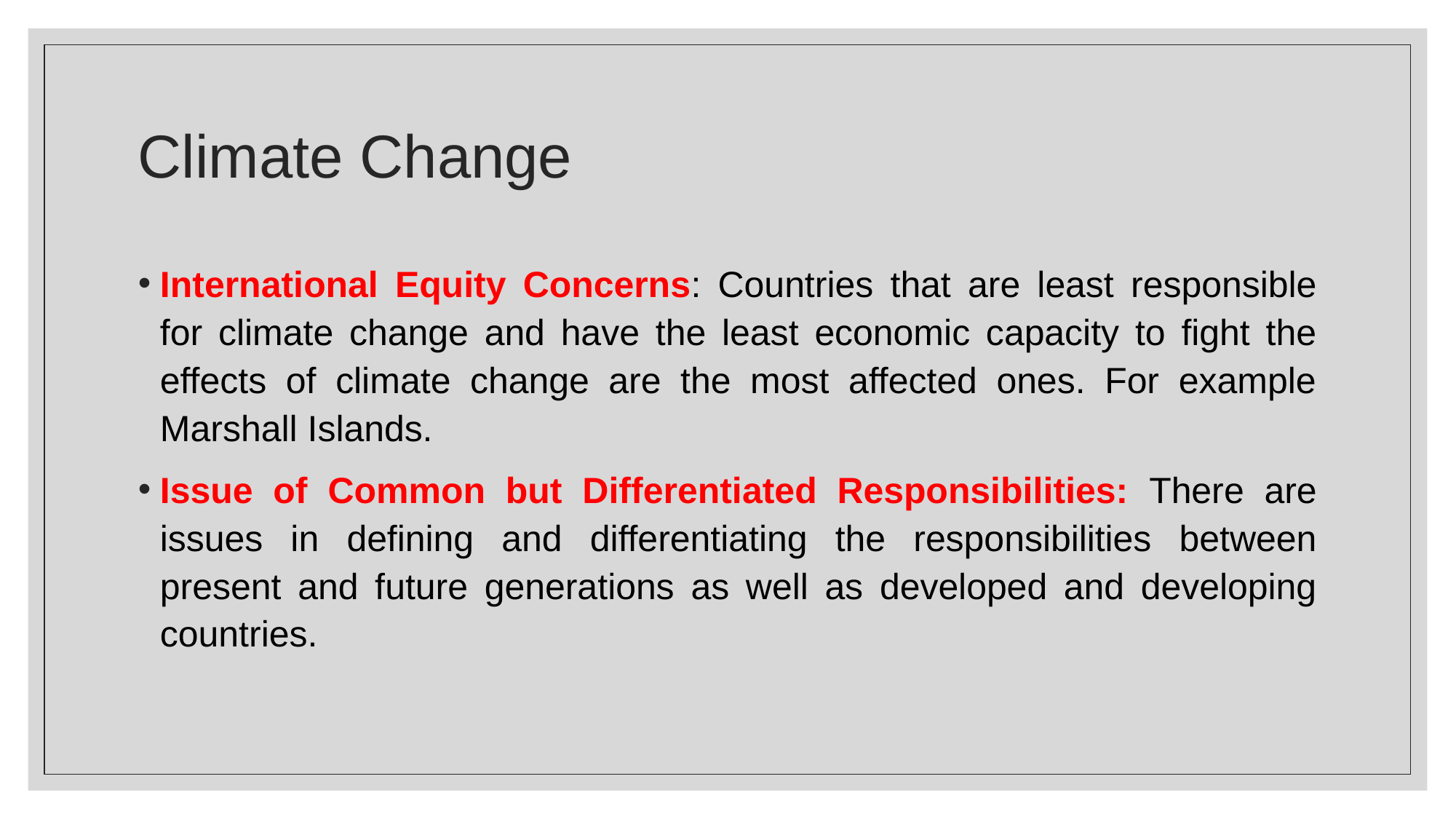

# Climate Change
International Equity Concerns: Countries that are least responsible for climate change and have the least economic capacity to fight the effects of climate change are the most affected ones. For example Marshall Islands.
Issue of Common but Differentiated Responsibilities: There are issues in defining and differentiating the responsibilities between present and future generations as well as developed and developing countries.